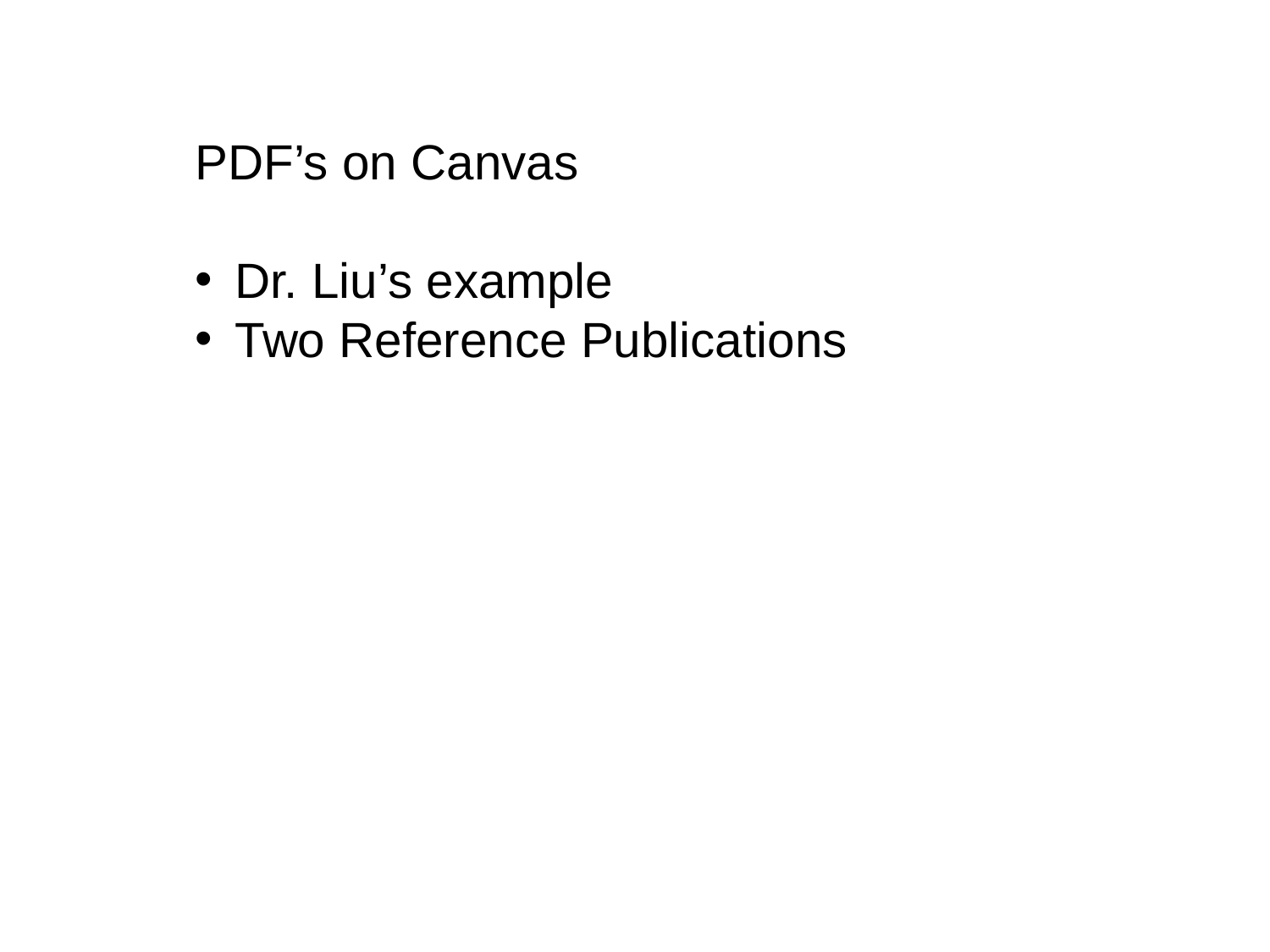

PDF’s on Canvas

Dr. Liu’s example
Two Reference Publications